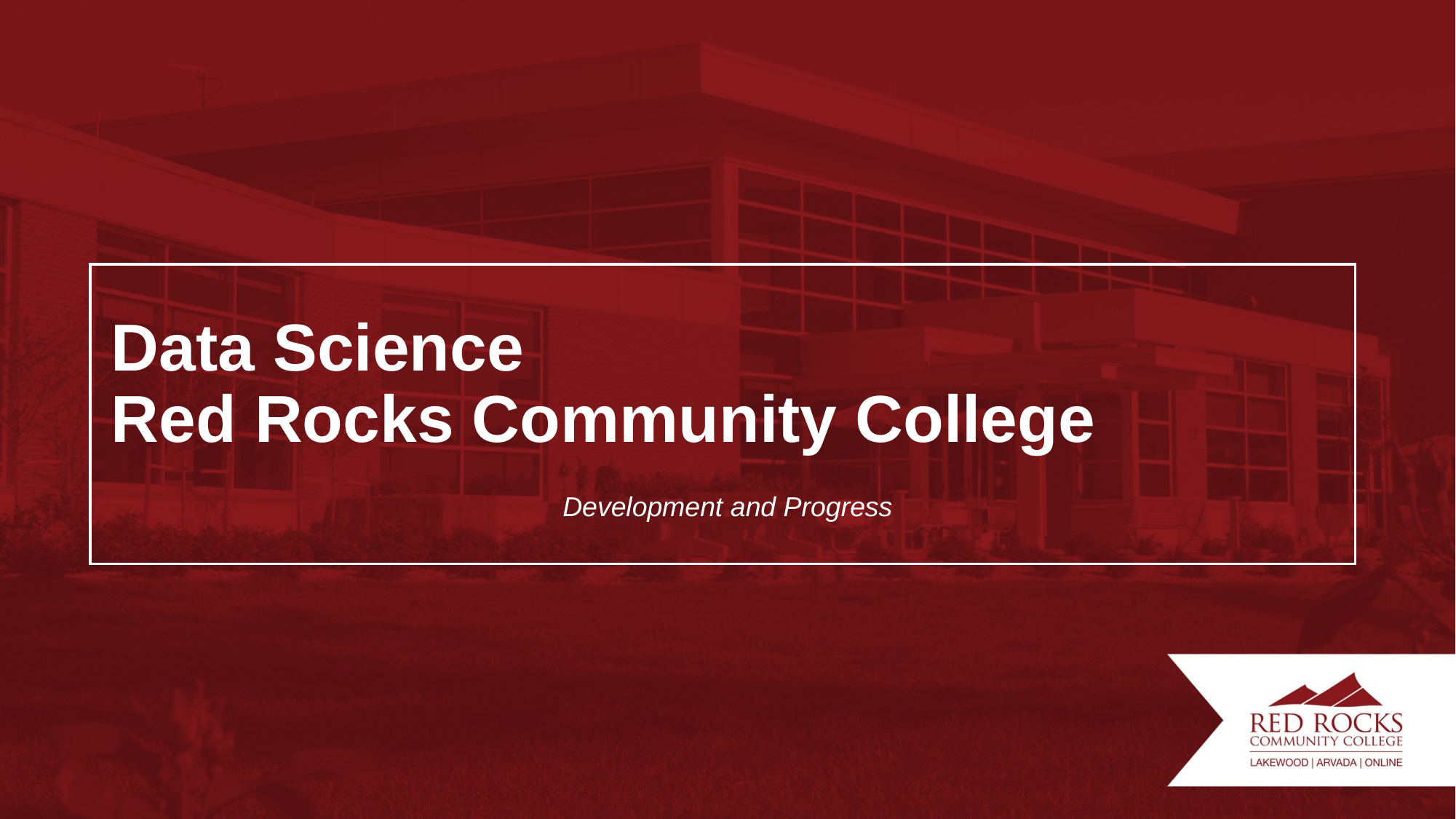

# Data Science Red Rocks Community College
Development and Progress